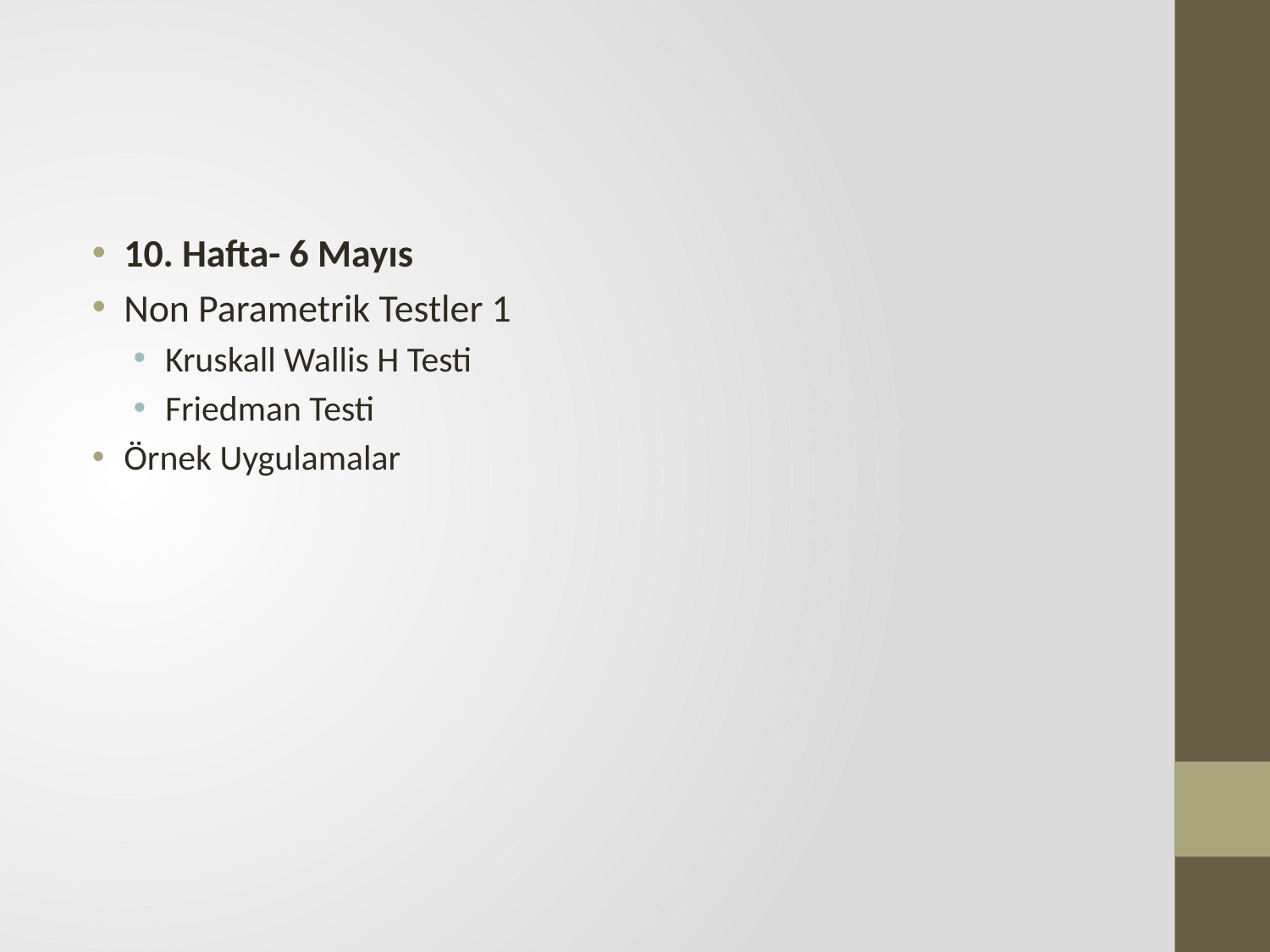

#
10. Hafta- 6 Mayıs
Non Parametrik Testler 1
Kruskall Wallis H Testi
Friedman Testi
Örnek Uygulamalar